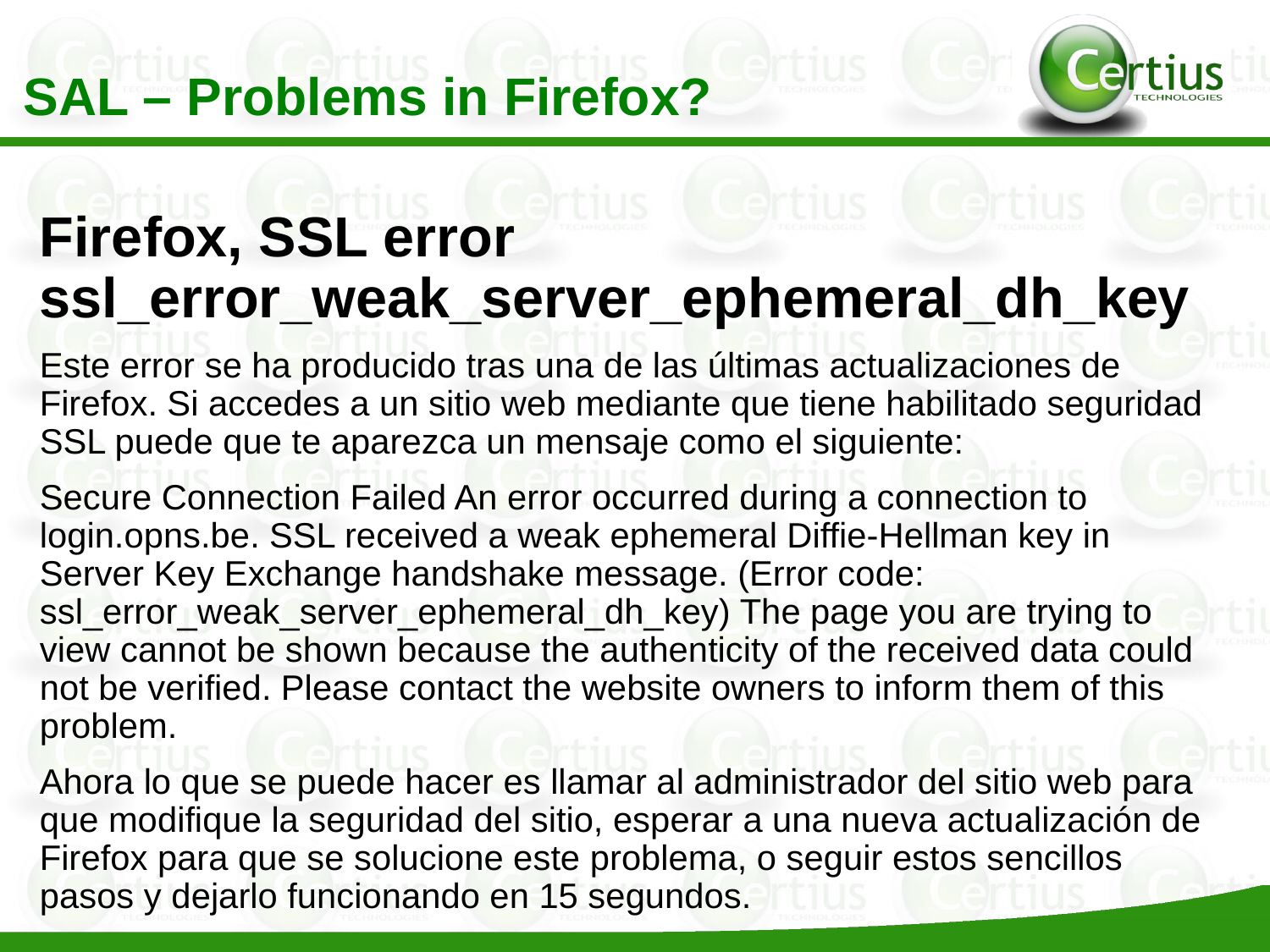

SAL – Problems in Firefox?
Firefox, SSL error ssl_error_weak_server_ephemeral_dh_key
Este error se ha producido tras una de las últimas actualizaciones de Firefox. Si accedes a un sitio web mediante que tiene habilitado seguridad SSL puede que te aparezca un mensaje como el siguiente:
Secure Connection Failed An error occurred during a connection to login.opns.be. SSL received a weak ephemeral Diffie-Hellman key in Server Key Exchange handshake message. (Error code: ssl_error_weak_server_ephemeral_dh_key) The page you are trying to view cannot be shown because the authenticity of the received data could not be verified. Please contact the website owners to inform them of this problem.
Ahora lo que se puede hacer es llamar al administrador del sitio web para que modifique la seguridad del sitio, esperar a una nueva actualización de Firefox para que se solucione este problema, o seguir estos sencillos pasos y dejarlo funcionando en 15 segundos.